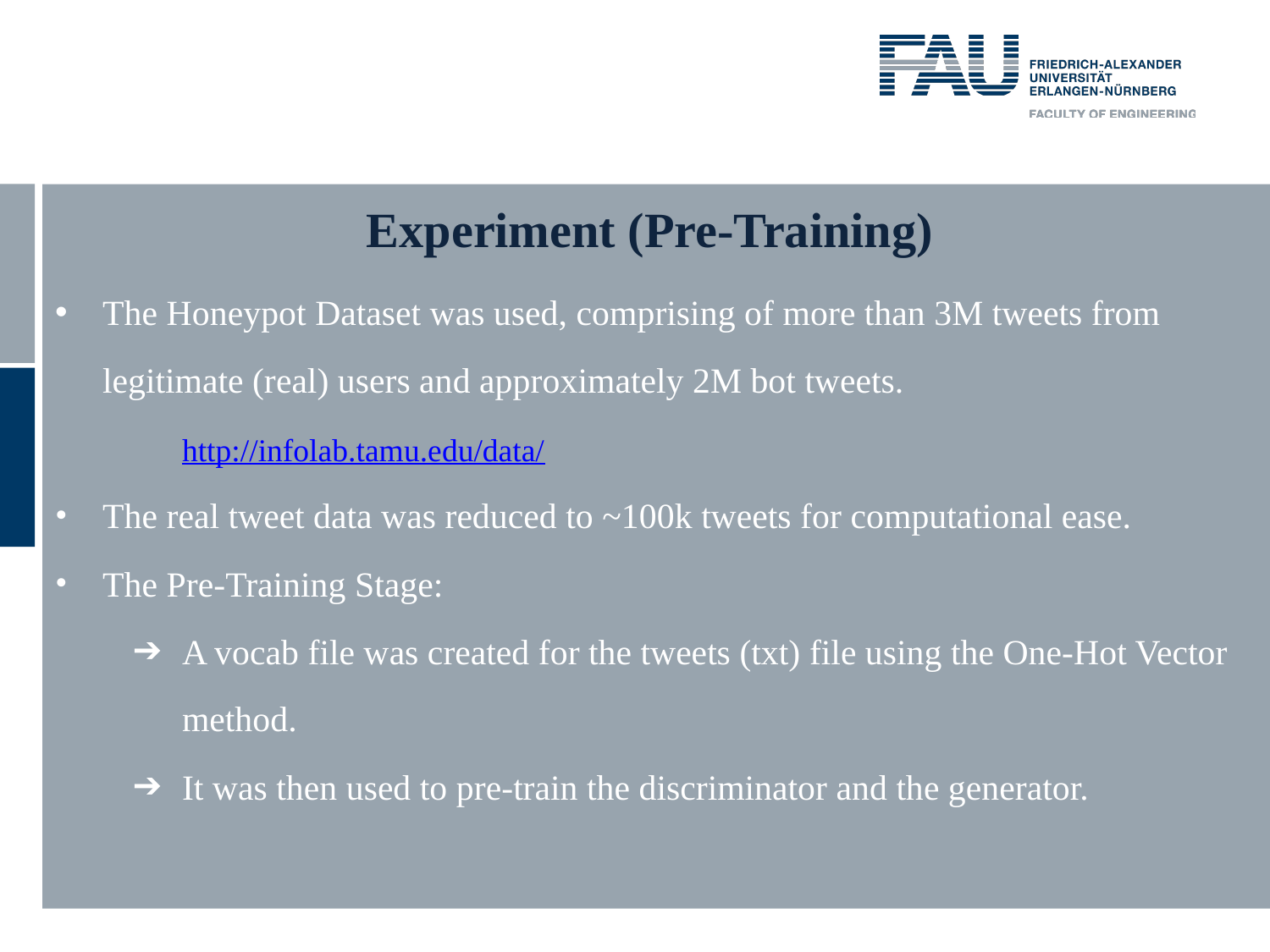

# Experiment (Pre-Training)
The Honeypot Dataset was used, comprising of more than 3M tweets from legitimate (real) users and approximately 2M bot tweets.
	http://infolab.tamu.edu/data/
The real tweet data was reduced to ~100k tweets for computational ease.
The Pre-Training Stage:
A vocab file was created for the tweets (txt) file using the One-Hot Vector method.
It was then used to pre-train the discriminator and the generator.